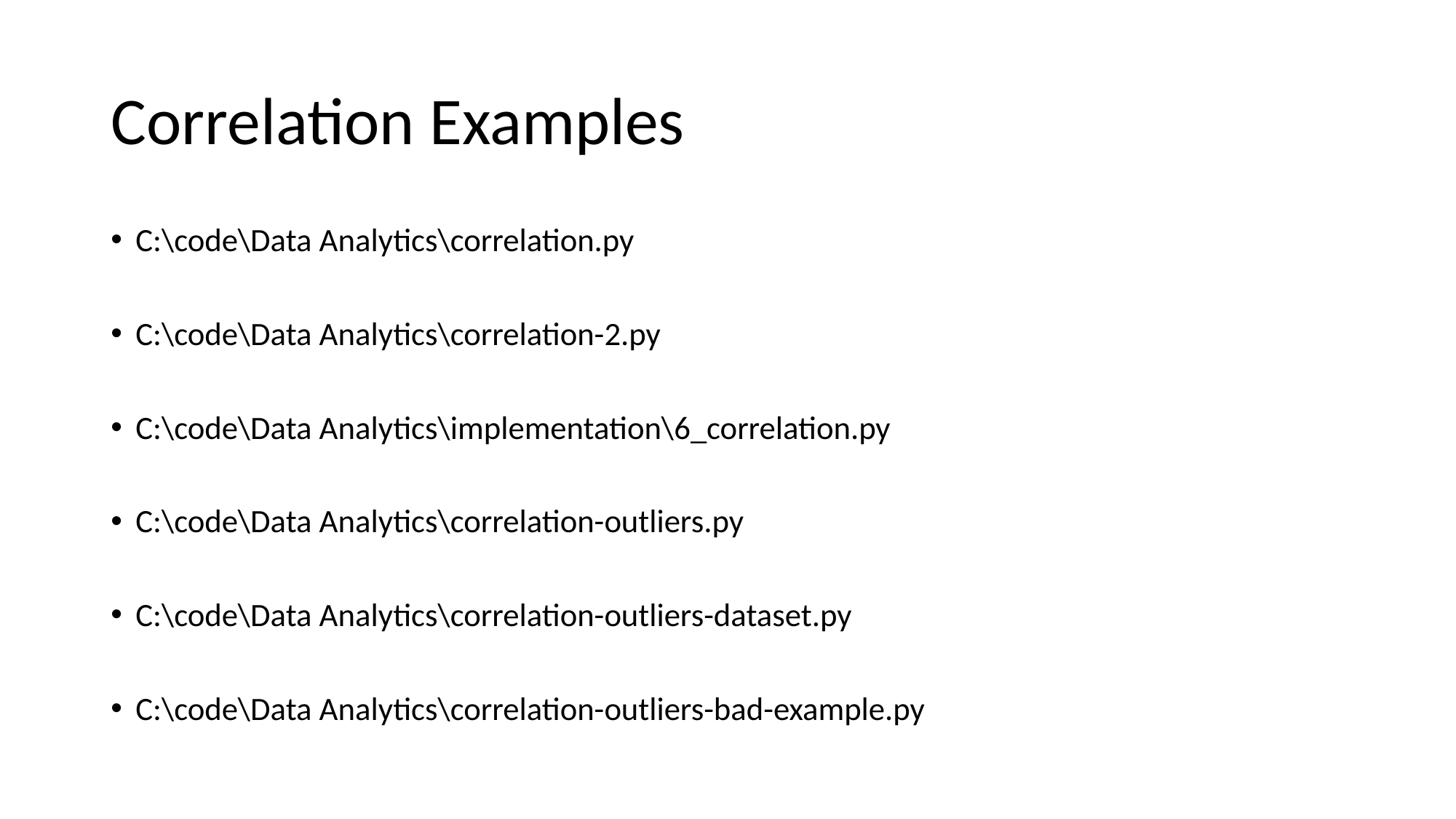

# Correlation Examples
C:\code\Data Analytics\correlation.py

C:\code\Data Analytics\correlation-2.py

C:\code\Data Analytics\implementation\6_correlation.py

C:\code\Data Analytics\correlation-outliers.py

C:\code\Data Analytics\correlation-outliers-dataset.py

C:\code\Data Analytics\correlation-outliers-bad-example.py